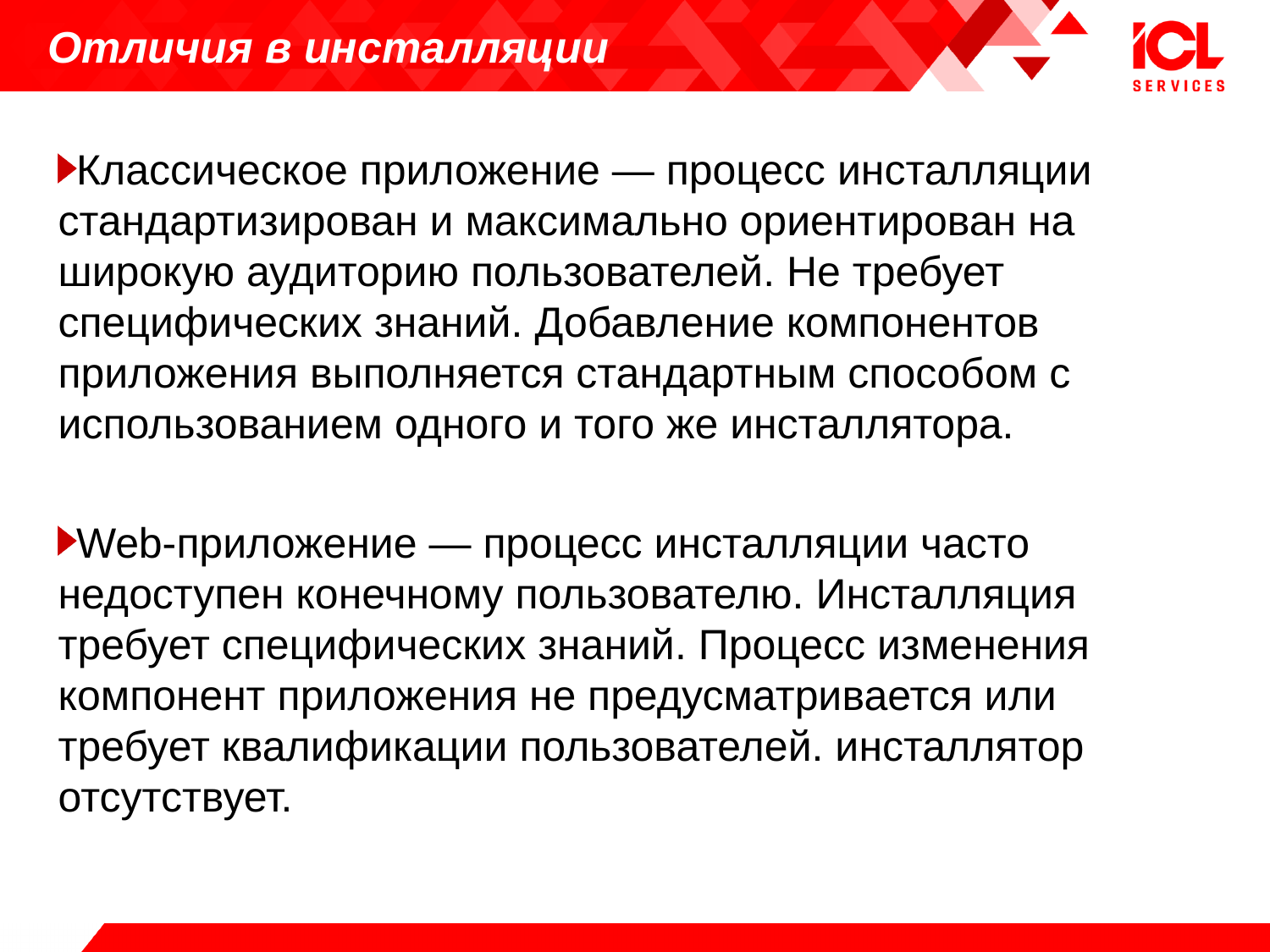

# Отличия в инсталляции
Классическое приложение — процесс инсталляции стандартизирован и максимально ориентирован на широкую аудиторию пользователей. Не требует специфических знаний. Добавление компонентов приложения выполняется стандартным способом с использованием одного и того же инсталлятора.

Web-приложение — процесс инсталляции часто недоступен конечному пользователю. Инсталляция требует специфических знаний. Процесс изменения компонент приложения не предусматривается или требует квалификации пользователей. инсталлятор отсутствует.